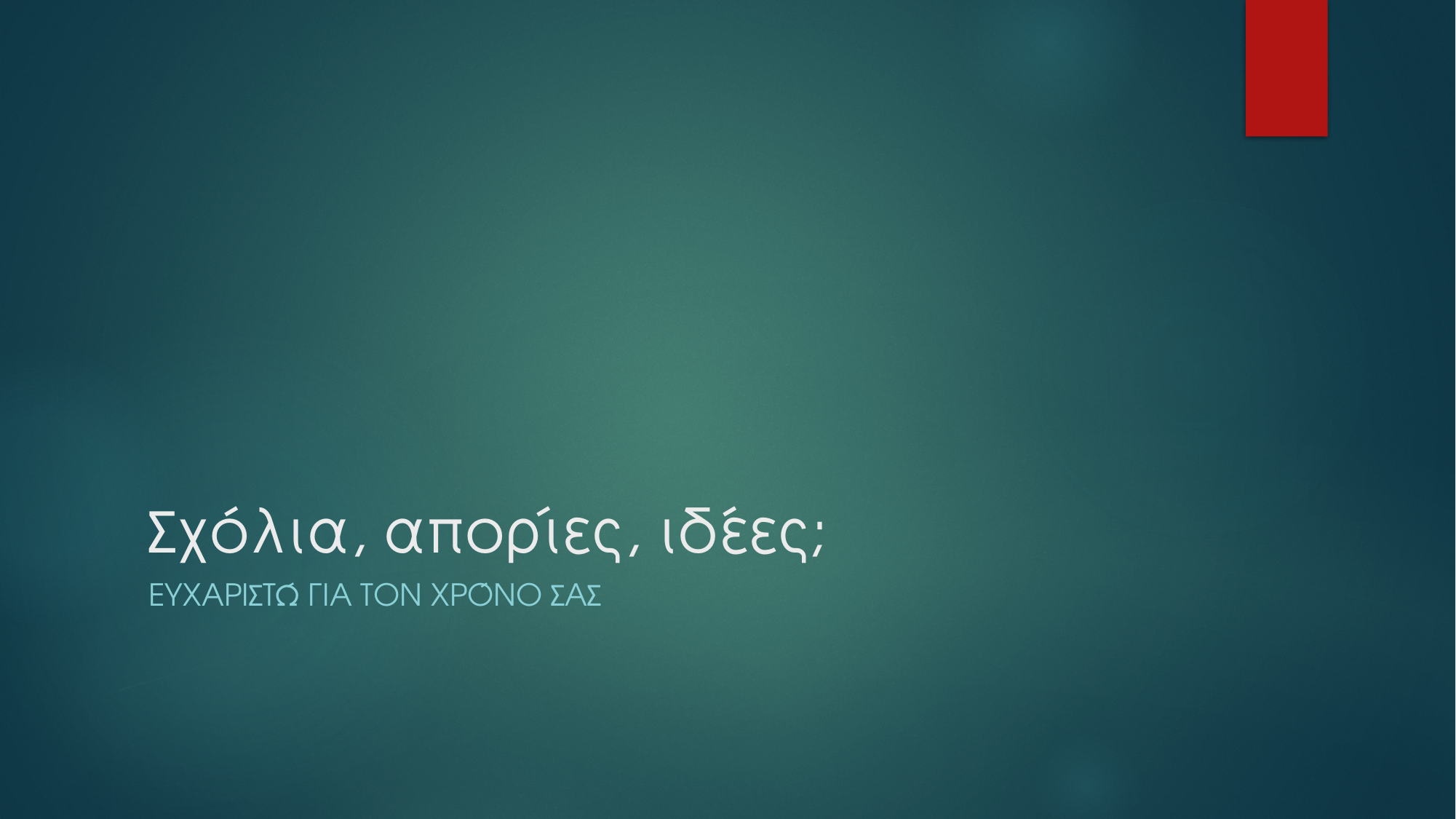

# Σχόλια, απορίες, ιδέες;
Ευχαριστώ για τον χρόνο σας